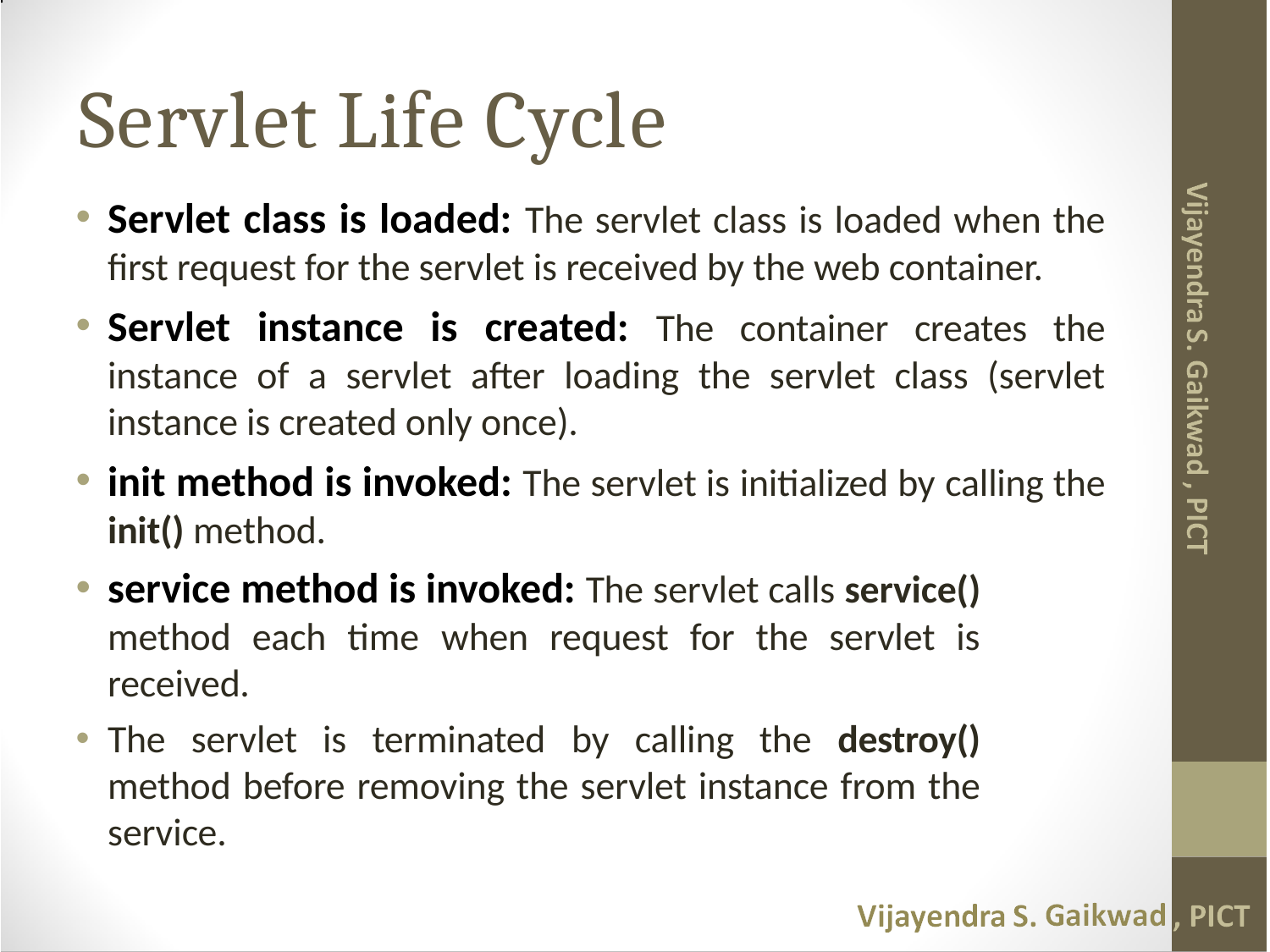

# Servlet Life Cycle
Servlet class is loaded: The servlet class is loaded when the first request for the servlet is received by the web container.
Servlet instance is created: The container creates the instance of a servlet after loading the servlet class (servlet instance is created only once).
init method is invoked: The servlet is initialized by calling the init() method.
service method is invoked: The servlet calls service() method each time when request for the servlet is received.
The servlet is terminated by calling the destroy() method before removing the servlet instance from the service.